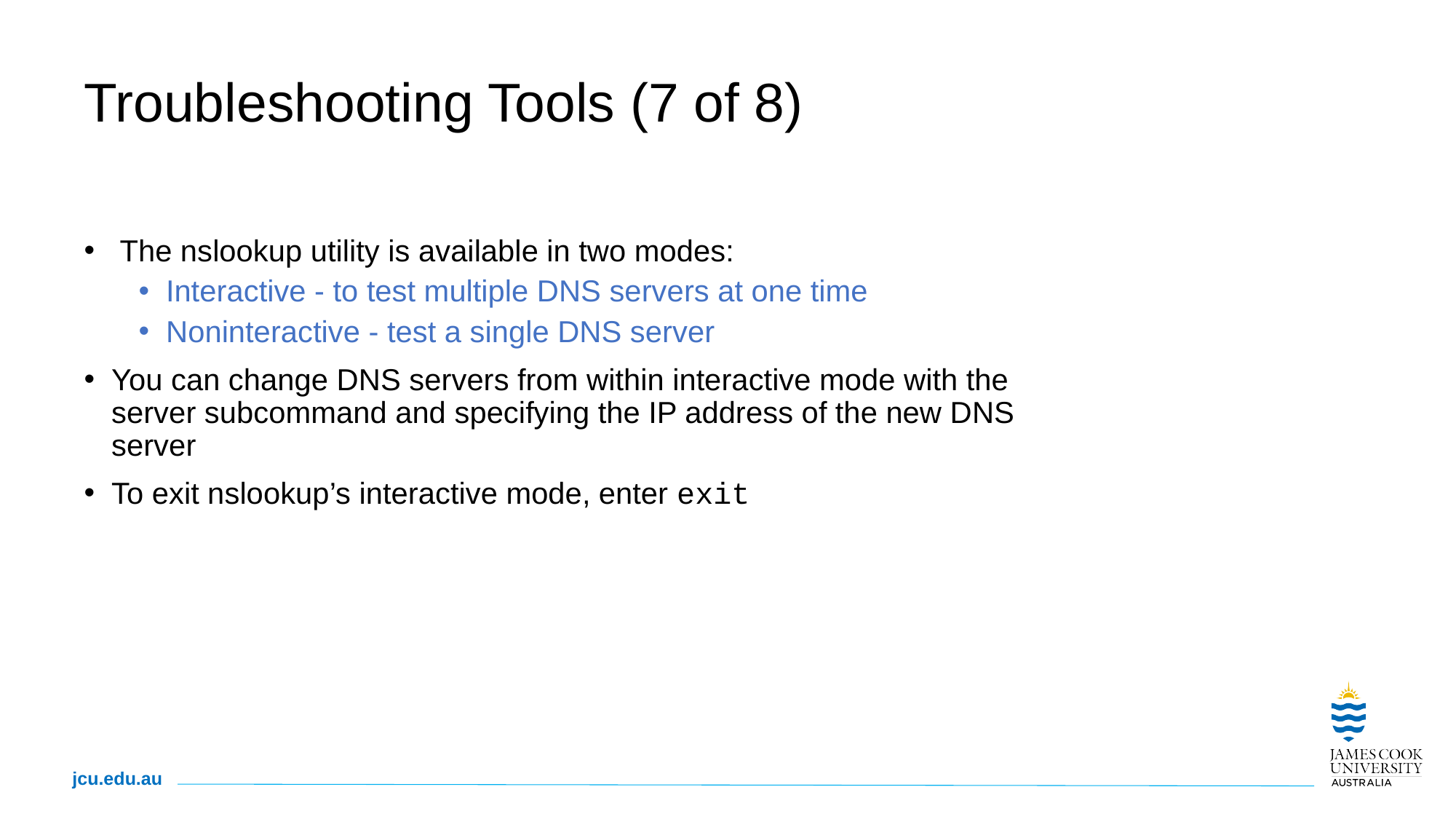

# Troubleshooting Tools (7 of 8)
 The nslookup utility is available in two modes:
Interactive - to test multiple DNS servers at one time
Noninteractive - test a single DNS server
You can change DNS servers from within interactive mode with the server subcommand and specifying the IP address of the new DNS server
To exit nslookup’s interactive mode, enter exit